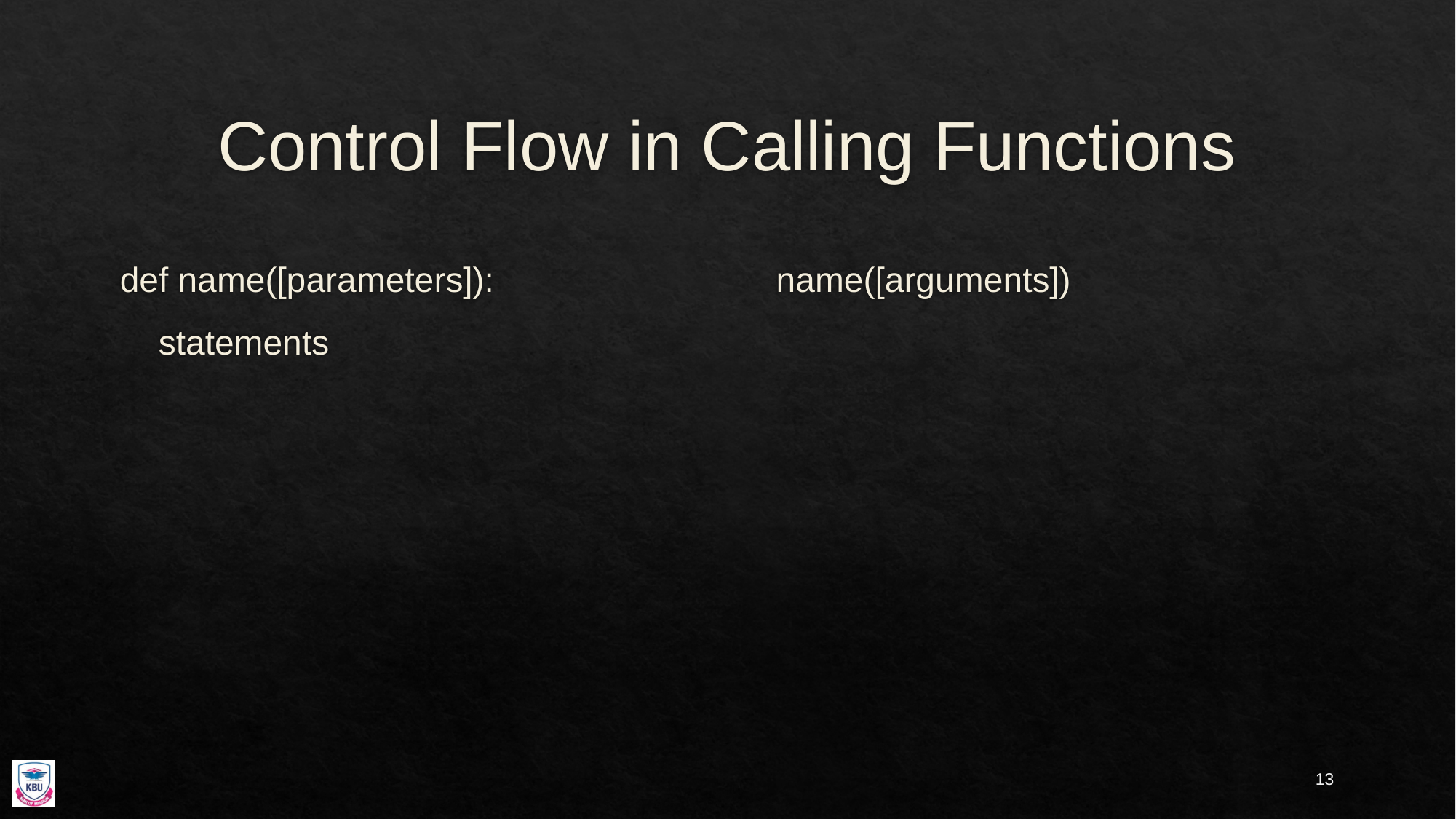

# Control Flow in Calling Functions
def name([parameters]):
    statements
name([arguments])
13